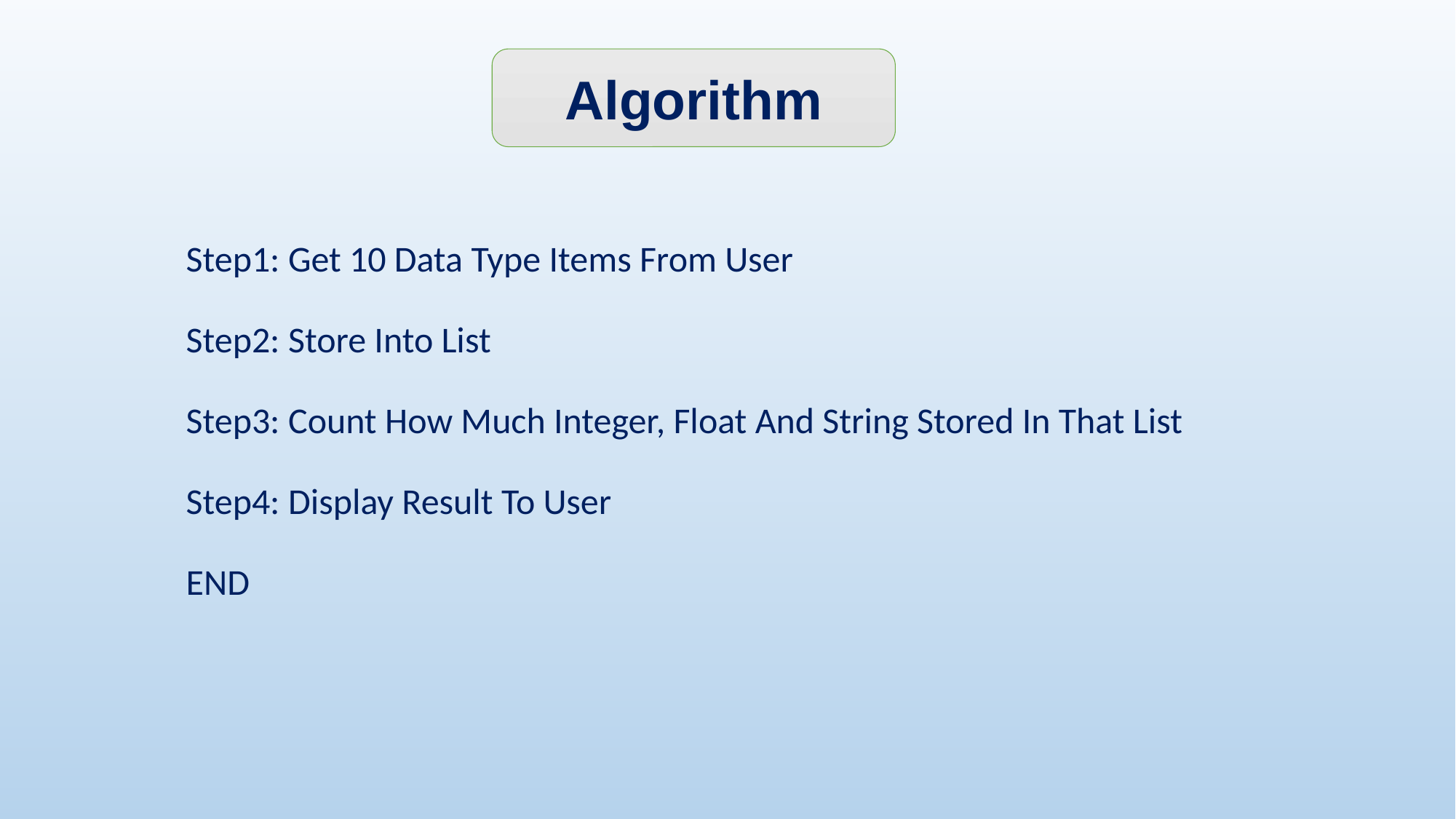

Algorithm
Step1: Get 10 Data Type Items From User
Step2: Store Into List
Step3: Count How Much Integer, Float And String Stored In That List
Step4: Display Result To User
END